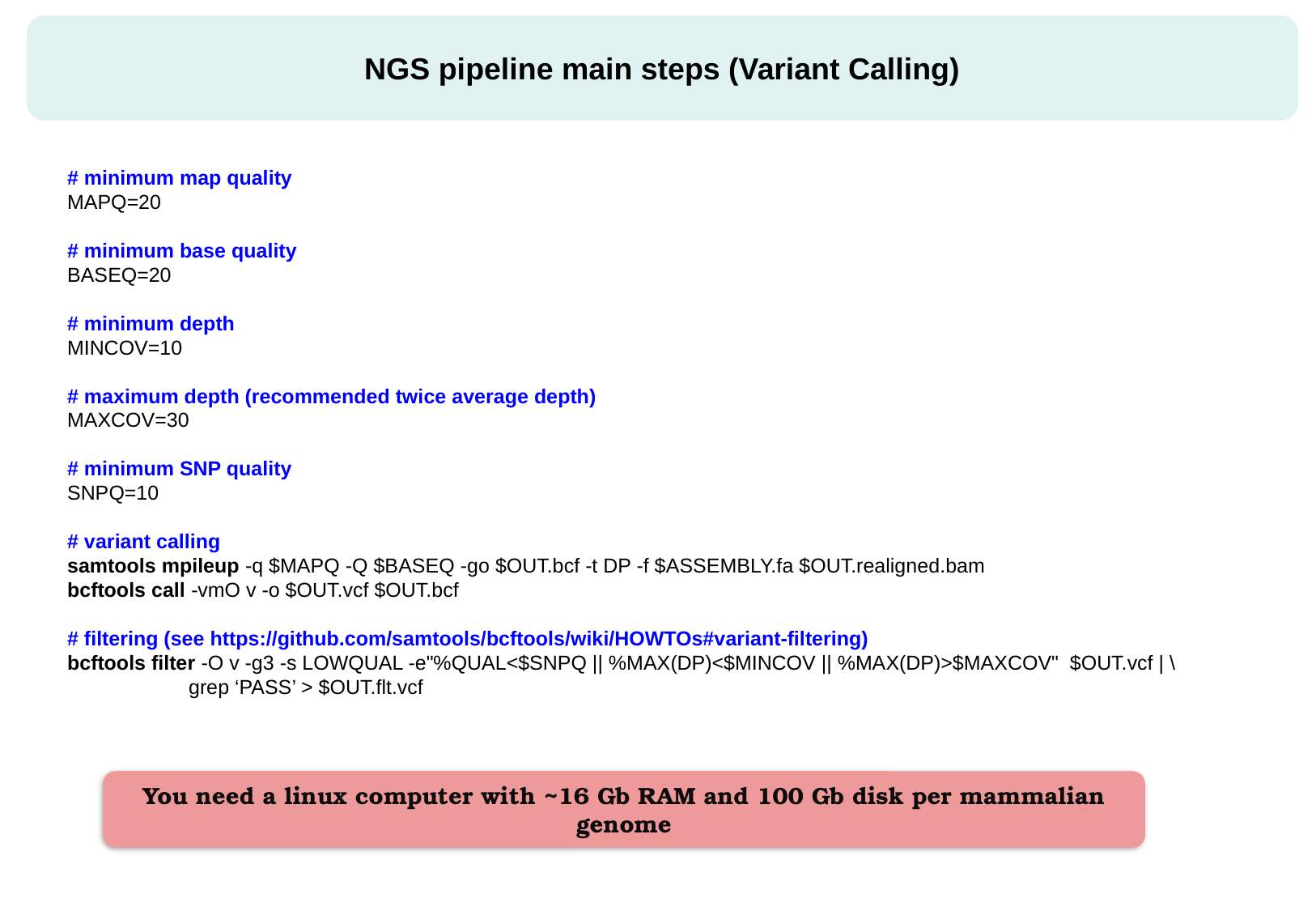

NGS pipeline main steps (Variant Calling)
# minimum map quality
MAPQ=20

# minimum base quality
BASEQ=20

# minimum depth
MINCOV=10

# maximum depth (recommended twice average depth)
MAXCOV=30

# minimum SNP quality
SNPQ=10

# variant calling
samtools mpileup -q $MAPQ -Q $BASEQ -go $OUT.bcf -t DP -f $ASSEMBLY.fa $OUT.realigned.bam
bcftools call -vmO v -o $OUT.vcf $OUT.bcf

# filtering (see https://github.com/samtools/bcftools/wiki/HOWTOs#variant-filtering)
bcftools filter -O v -g3 -s LOWQUAL -e"%QUAL<$SNPQ || %MAX(DP)<$MINCOV || %MAX(DP)>$MAXCOV"  $OUT.vcf | \
        	grep ‘PASS’ > $OUT.flt.vcf
You need a linux computer with ~16 Gb RAM and 100 Gb disk per mammalian genome